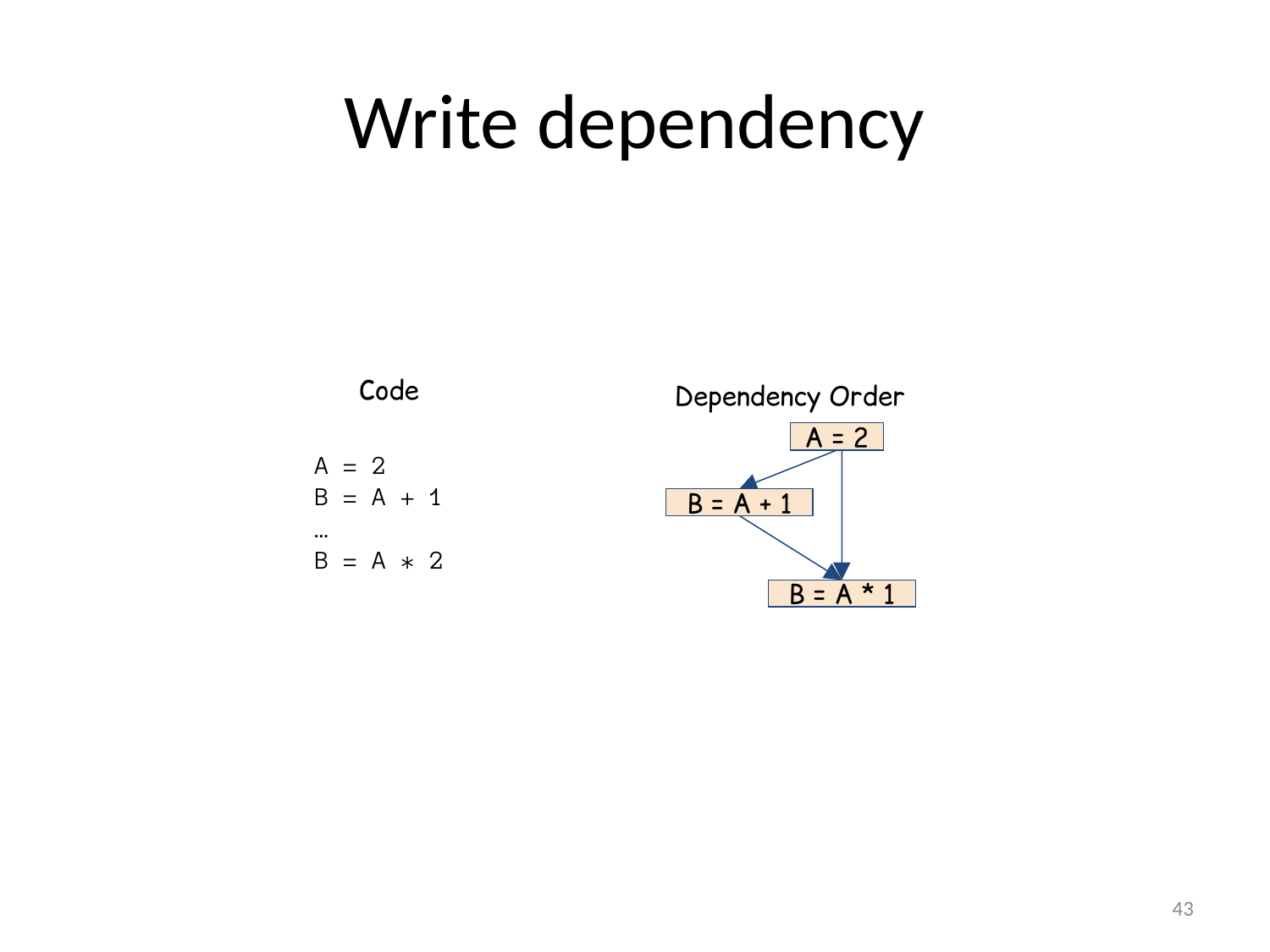

# Write dependency

Dependency Order

Code
A = 2
A = 2
B = A + 1
…
B = A * 2
B = A + 1
B = A * 1
43